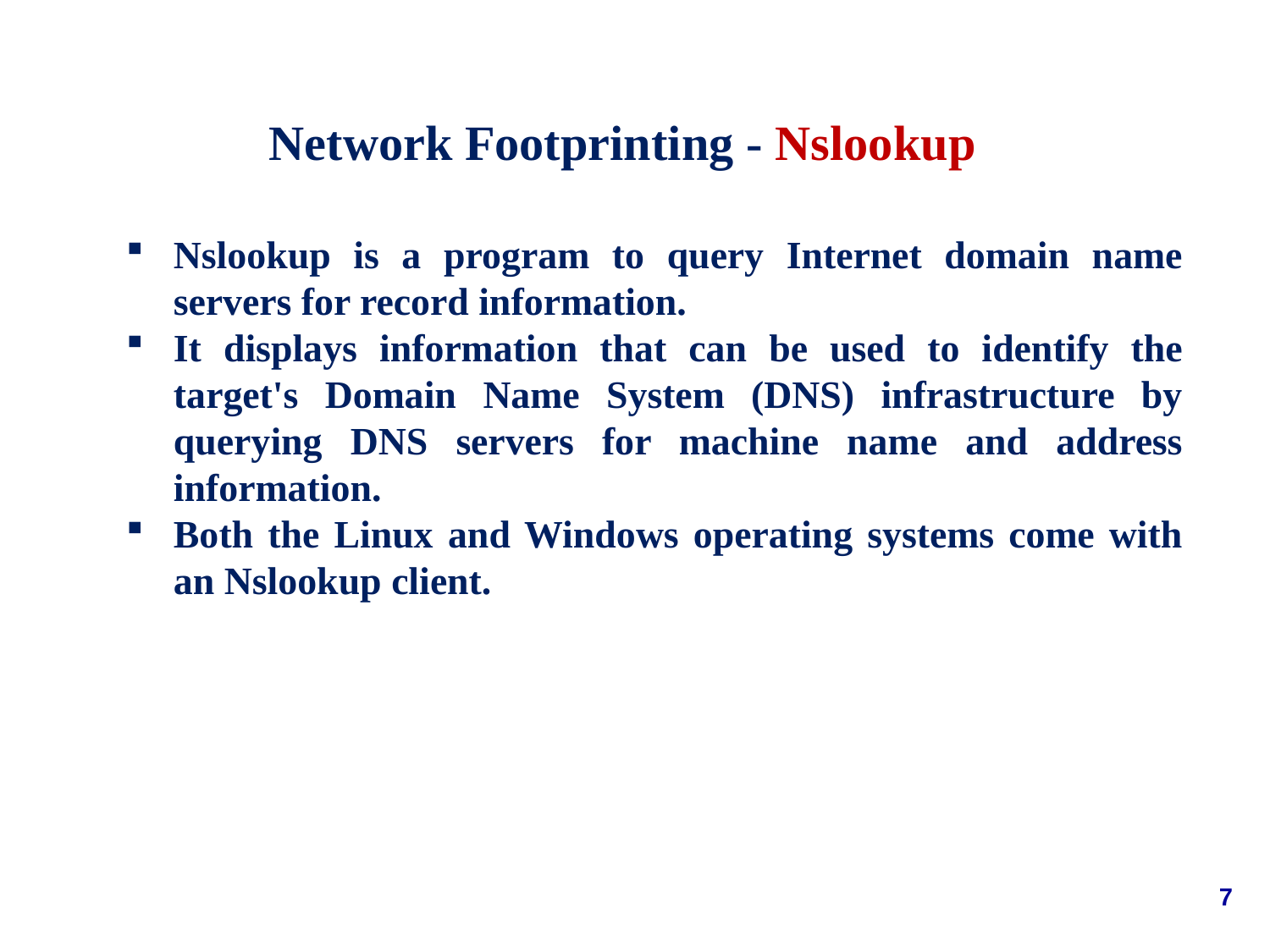

Network Footprinting - Nslookup
Nslookup is a program to query Internet domain name servers for record information.
It displays information that can be used to identify the target's Domain Name System (DNS) infrastructure by querying DNS servers for machine name and address information.
Both the Linux and Windows operating systems come with an Nslookup client.
7